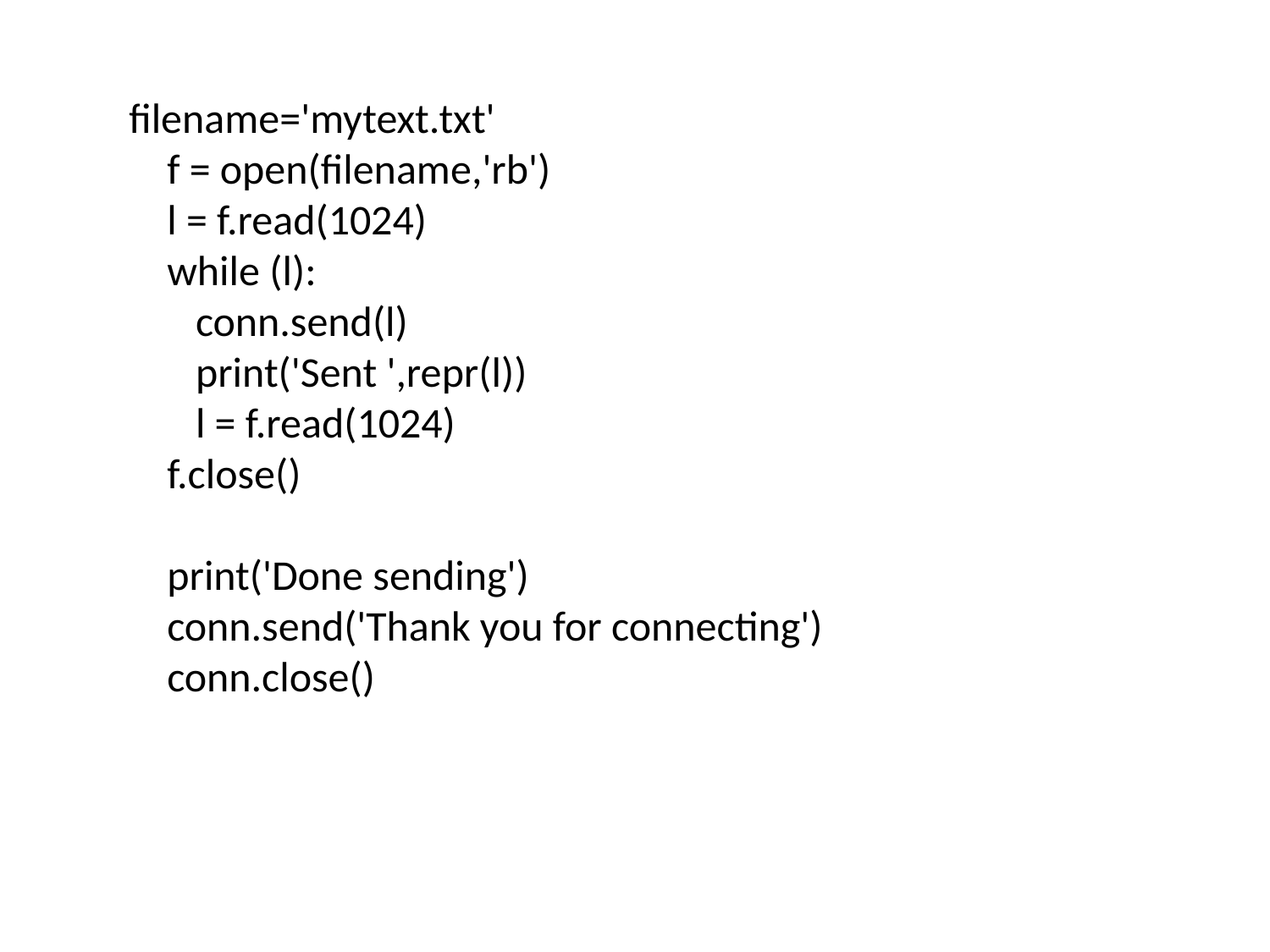

filename='mytext.txt'
    f = open(filename,'rb')
    l = f.read(1024)
    while (l):
       conn.send(l)
       print('Sent ',repr(l))
       l = f.read(1024)
    f.close()

    print('Done sending')
    conn.send('Thank you for connecting')
    conn.close()